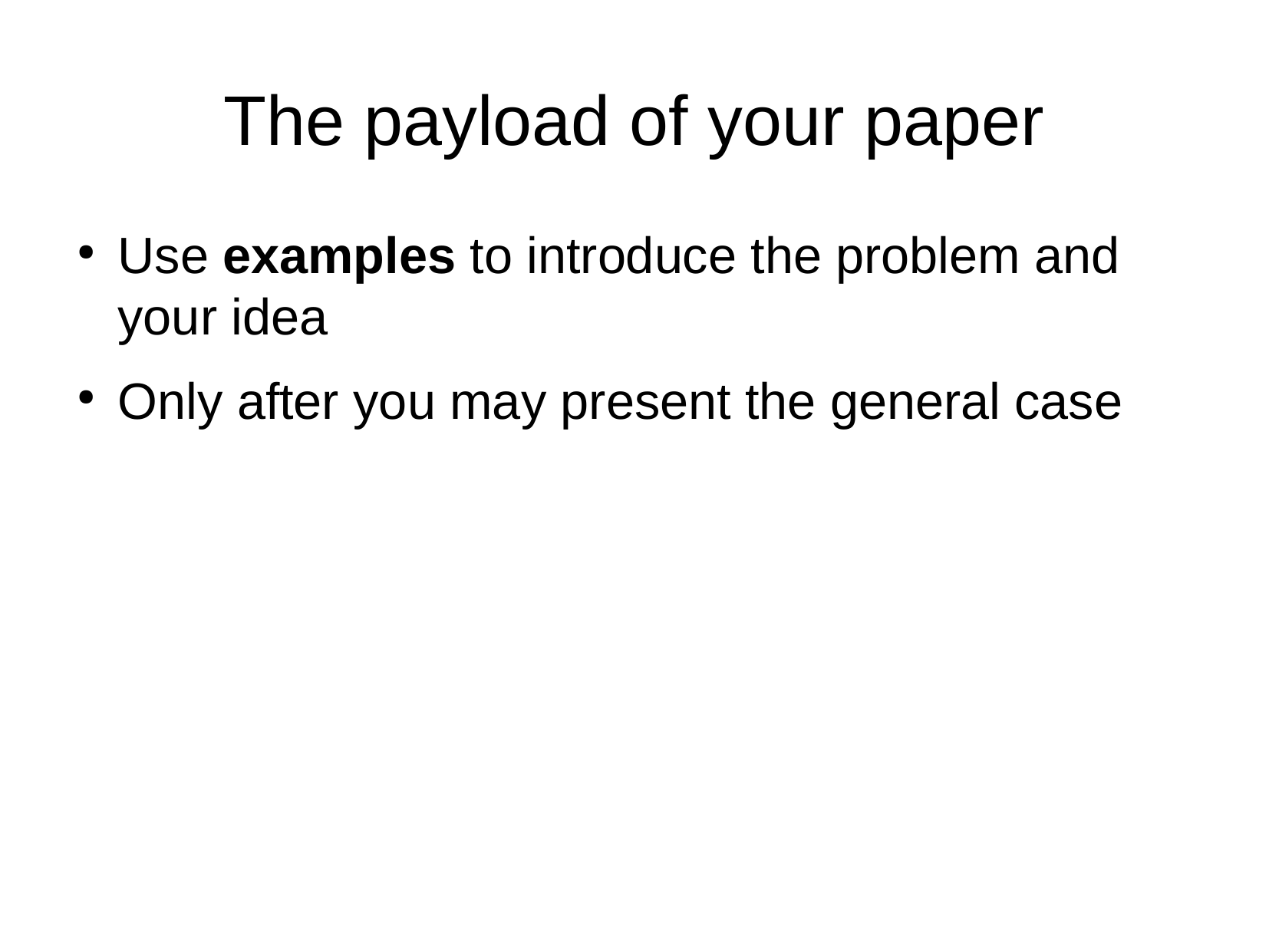

The payload of your paper
Use examples to introduce the problem and your idea
Only after you may present the general case